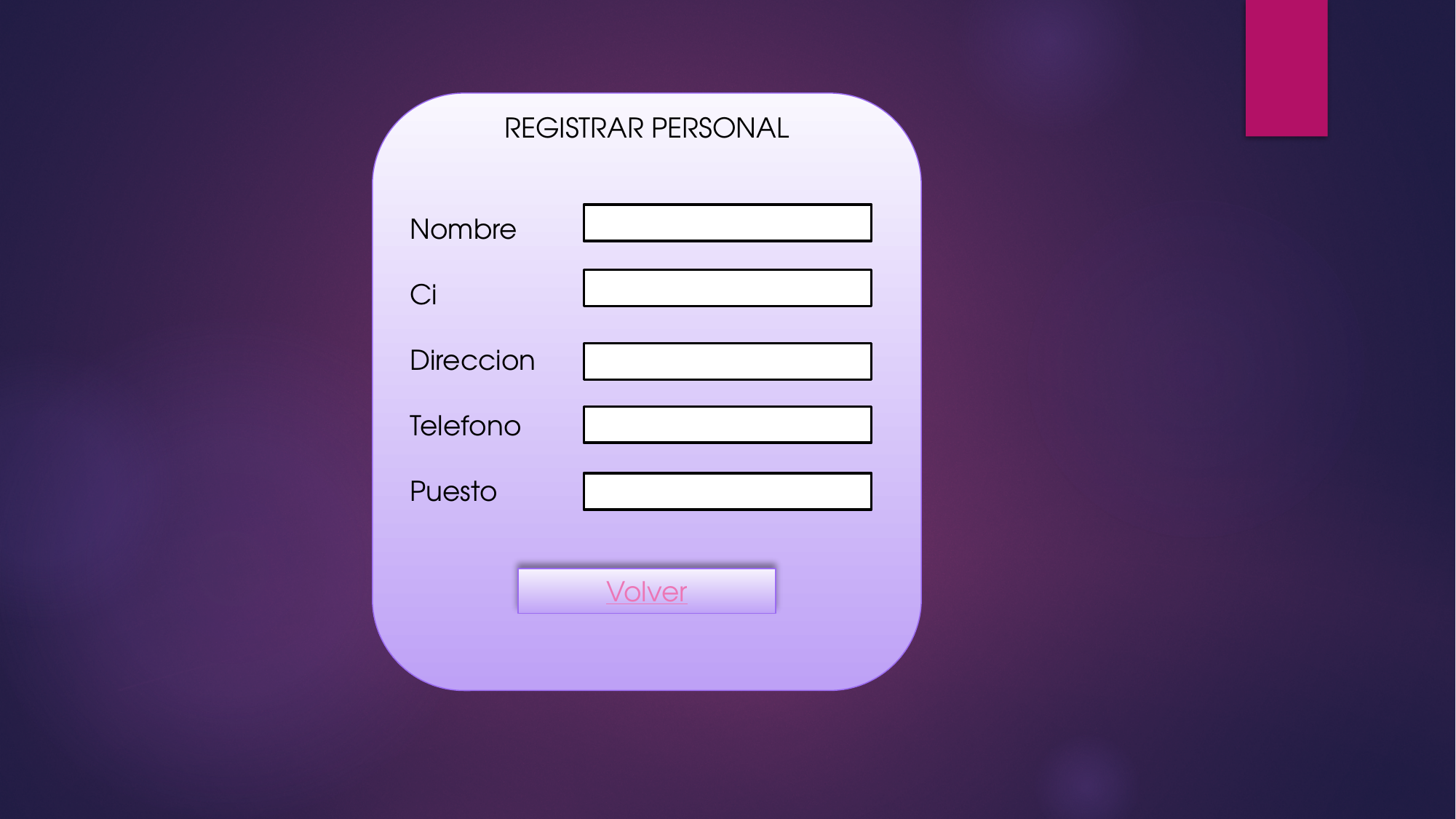

Nombre

Ci

Direccion

Telefono

Puesto

REGISTRAR PERSONAL

Volver